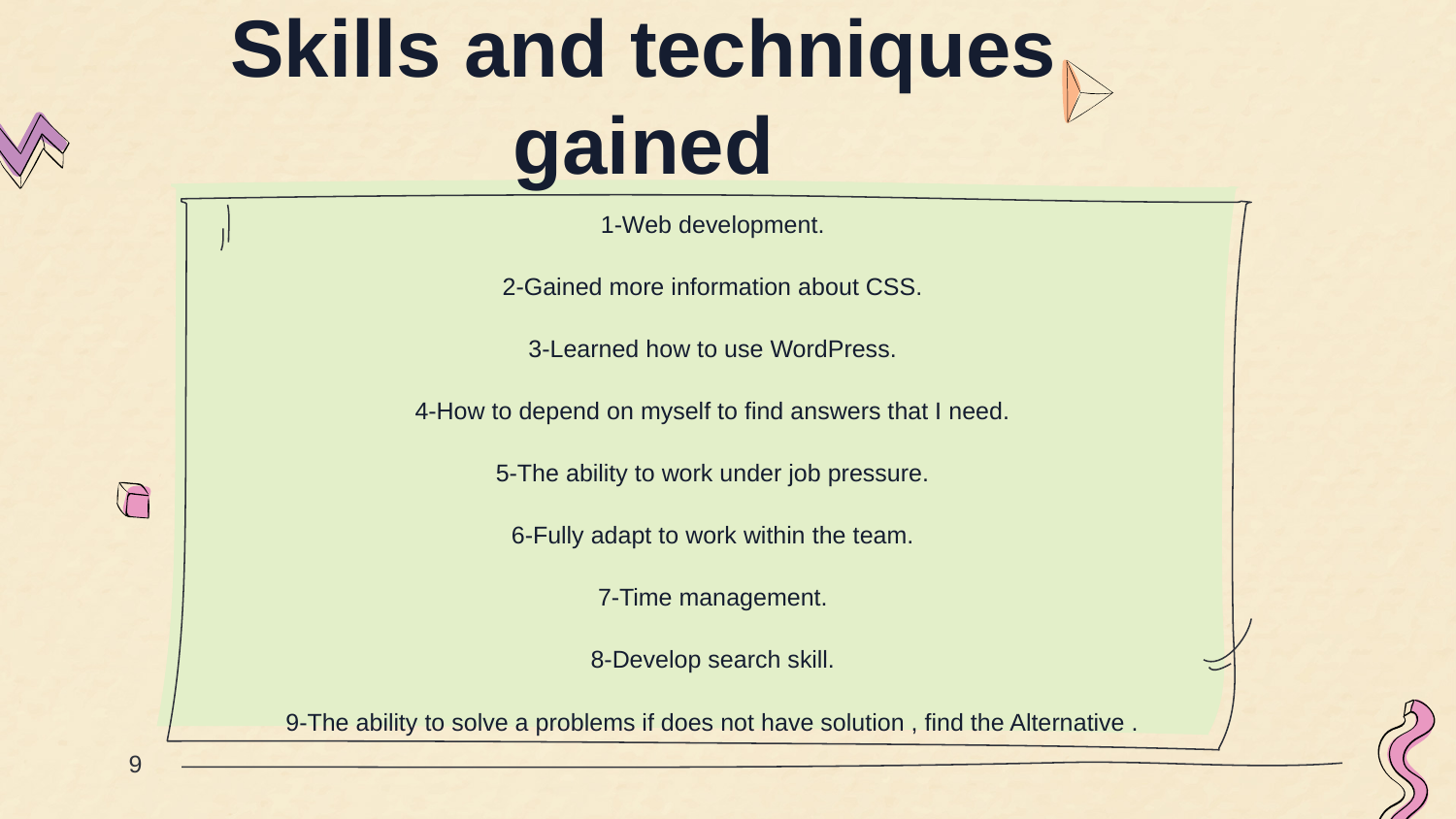

# Skills and techniques gained

1-Web development.
2-Gained more information about CSS.
3-Learned how to use WordPress.
4-How to depend on myself to find answers that I need.
5-The ability to work under job pressure.
6-Fully adapt to work within the team.
7-Time management.
8-Develop search skill.
9-The ability to solve a problems if does not have solution , find the Alternative .

9